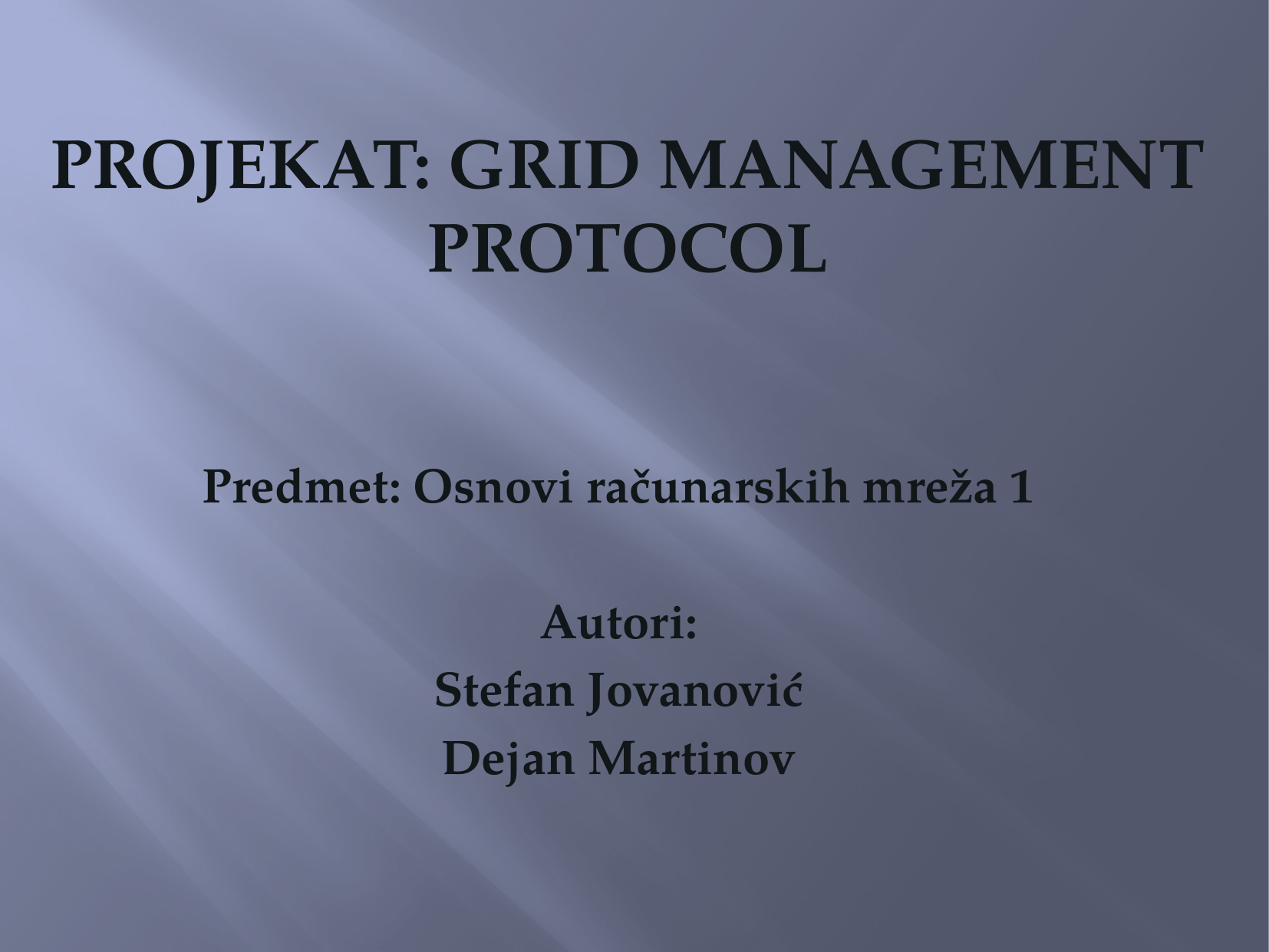

# Projekat: GRID management protocol
Predmet: Osnovi računarskih mreža 1

Autori:
Stefan Jovanović
Dejan Martinov